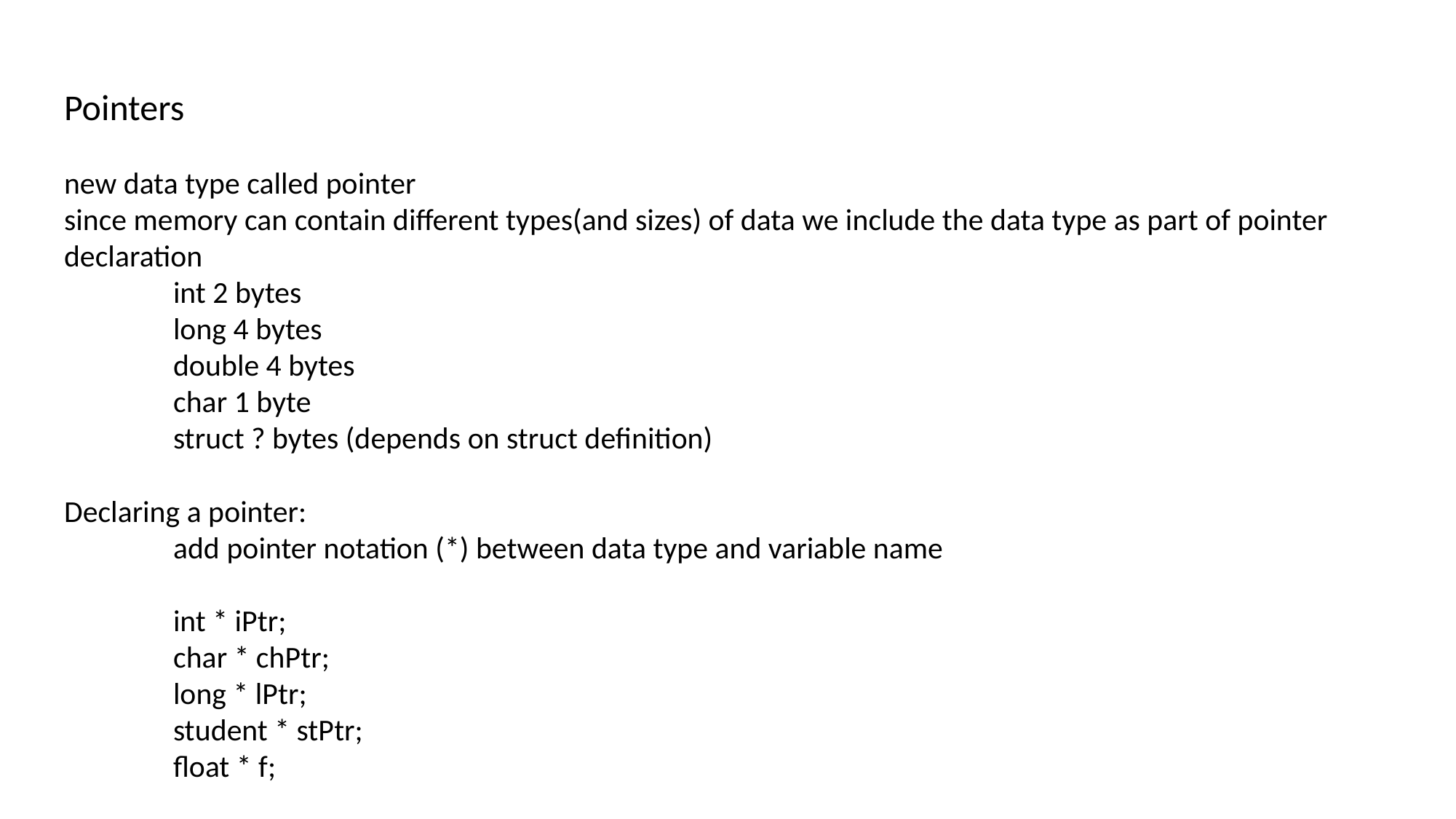

Pointers
new data type called pointer
since memory can contain different types(and sizes) of data we include the data type as part of pointer declaration
	int 2 bytes
	long 4 bytes
	double 4 bytes
	char 1 byte
	struct ? bytes (depends on struct definition)

Declaring a pointer:
	add pointer notation (*) between data type and variable name
	int * iPtr;
	char * chPtr;
	long * lPtr;
	student * stPtr;
	float * f;